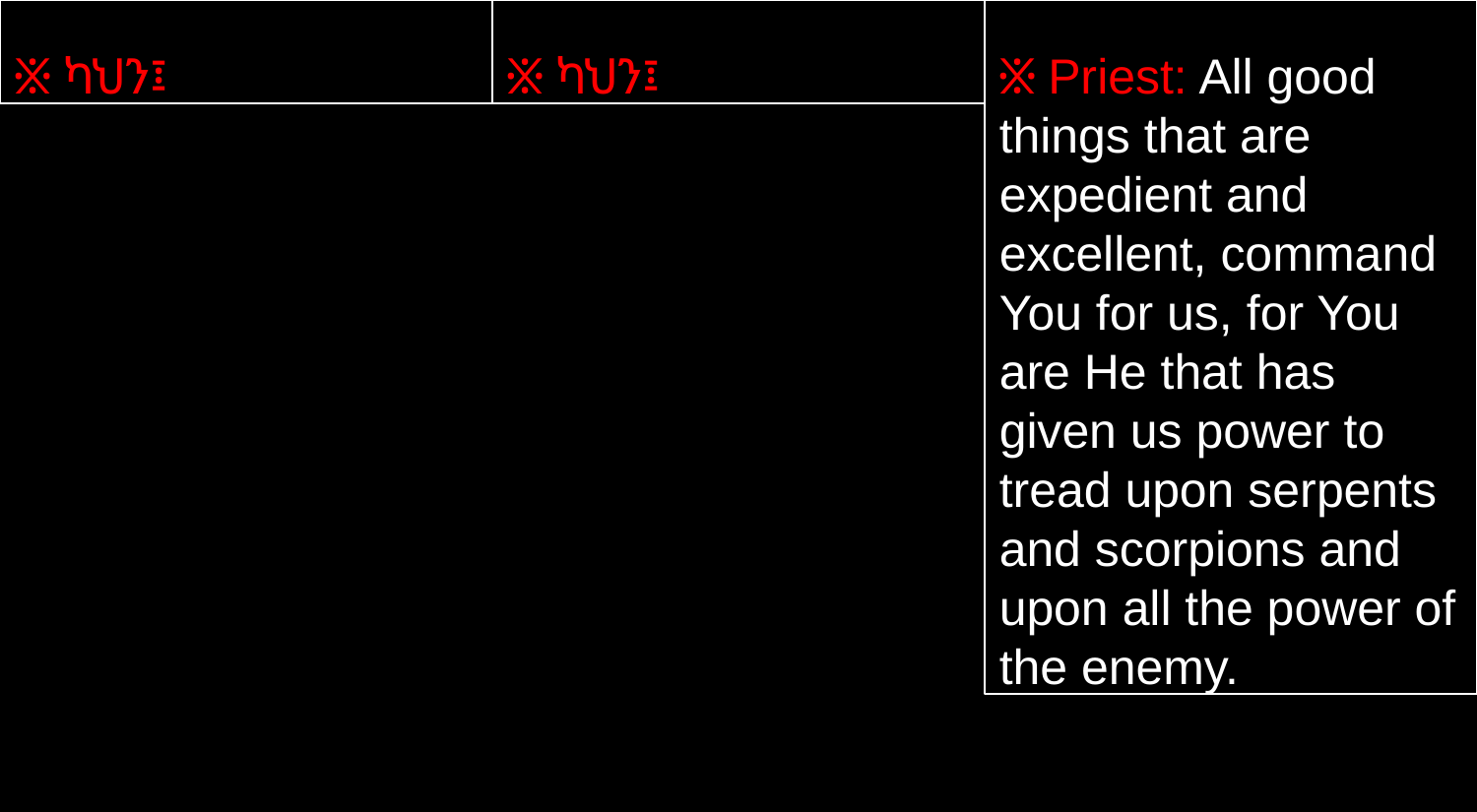

፠ ካህን፤

፠ ካህን፤

፠ Priest: All good things that are expedient and excellent, command You for us, for You are He that has given us power to tread upon serpents and scorpions and upon all the power of the enemy.